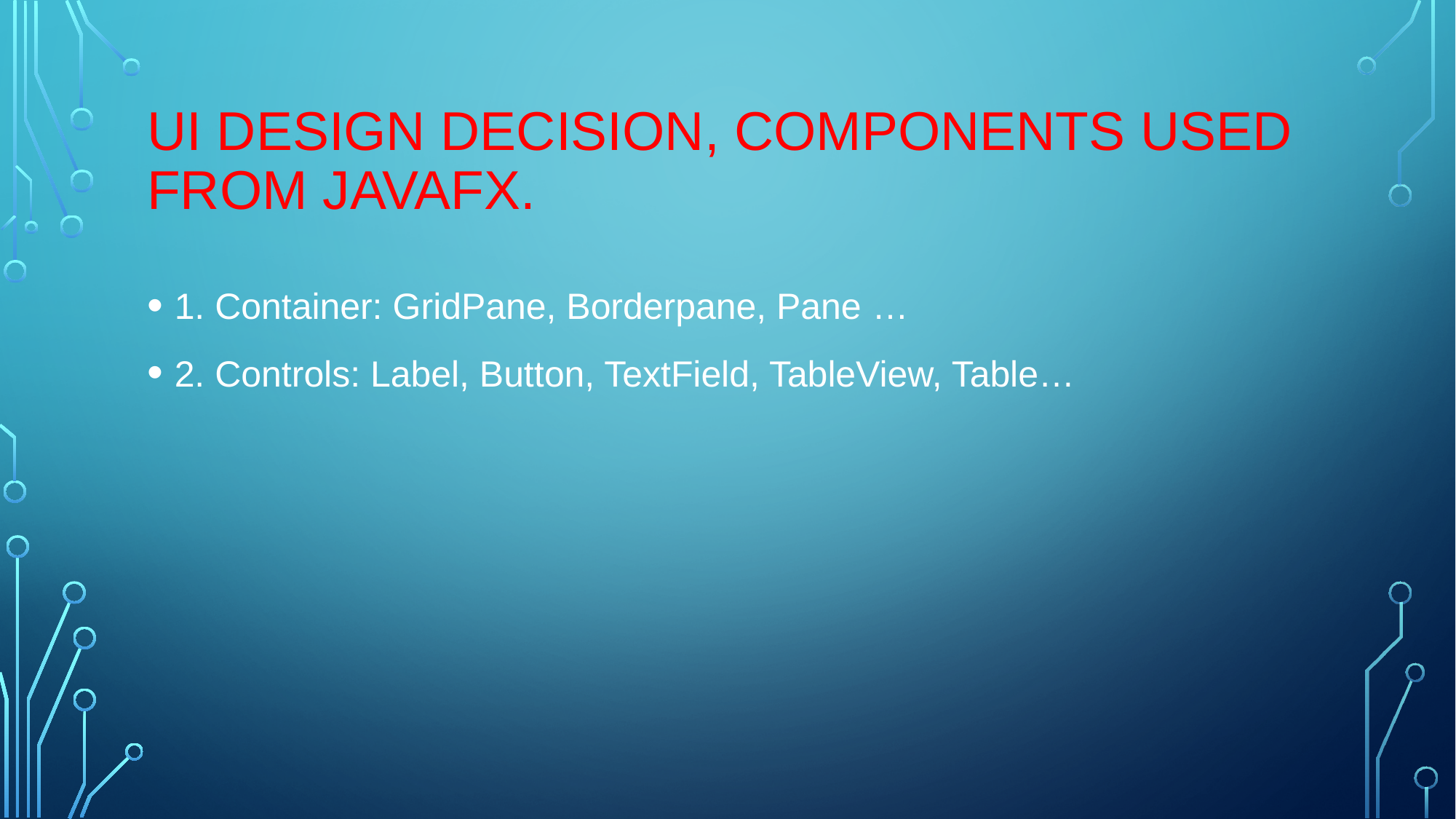

# UI Design decision, Components used from JavaFX.
1. Container: GridPane, Borderpane, Pane …
2. Controls: Label, Button, TextField, TableView, Table…